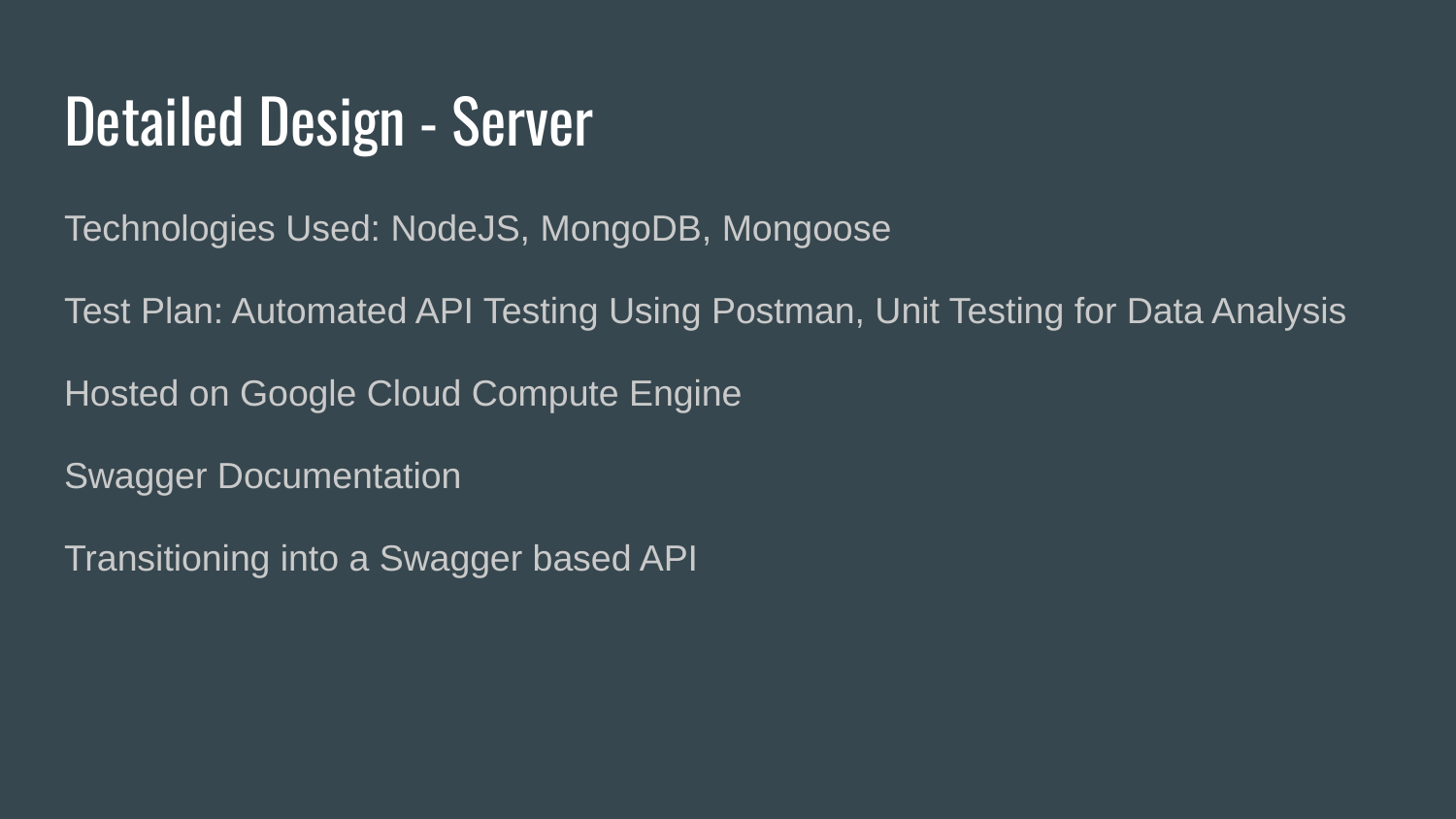

# Detailed Design - Server
Technologies Used: NodeJS, MongoDB, Mongoose
Test Plan: Automated API Testing Using Postman, Unit Testing for Data Analysis
Hosted on Google Cloud Compute Engine
Swagger Documentation
Transitioning into a Swagger based API